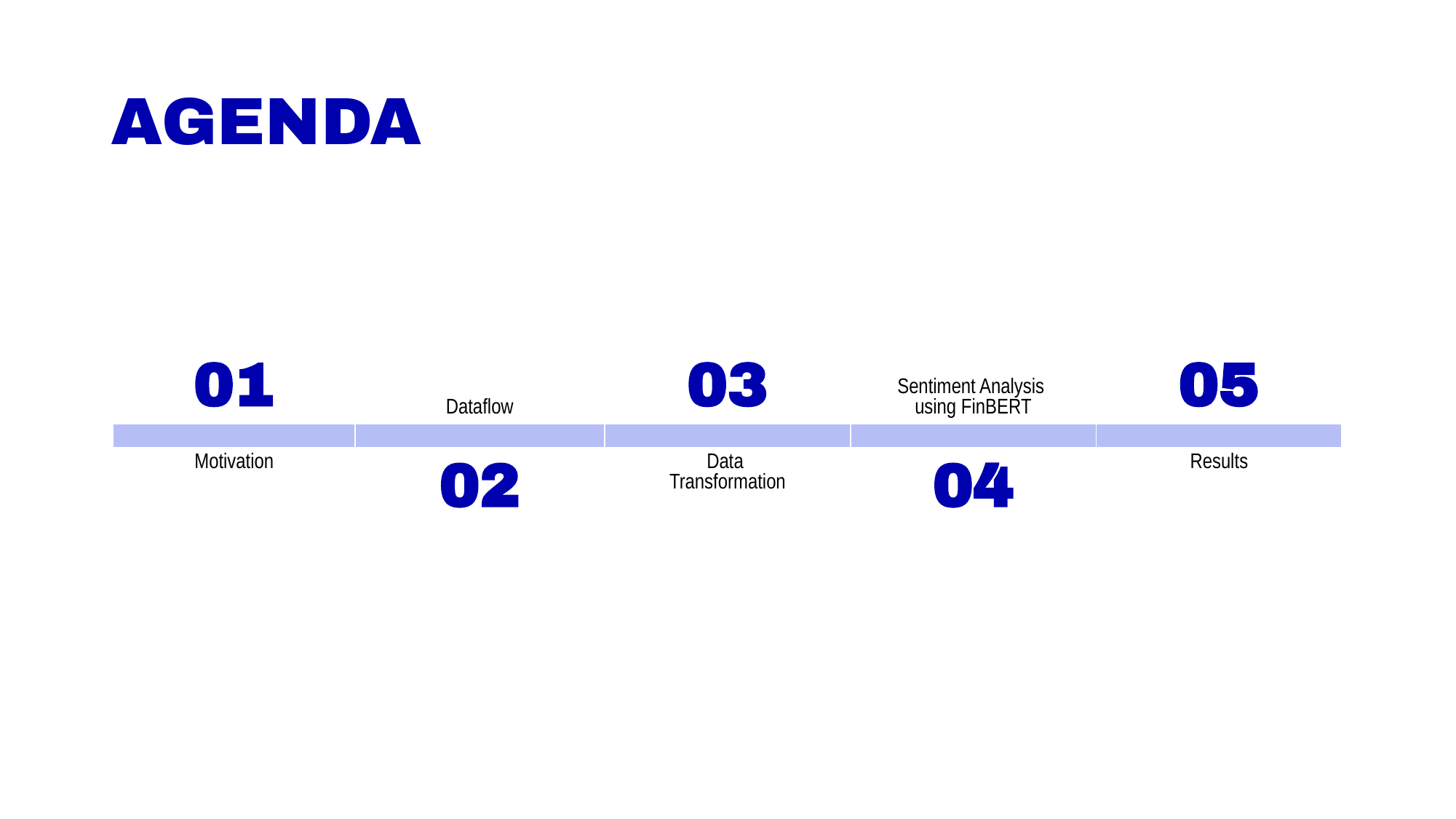

# Agenda
| 01 | Dataflow | 03 | Sentiment Analysis using FinBERT | 05 |
| --- | --- | --- | --- | --- |
|  |  |  |  |  |
| Motivation | 02 | Data Transformation | 04 | Results |